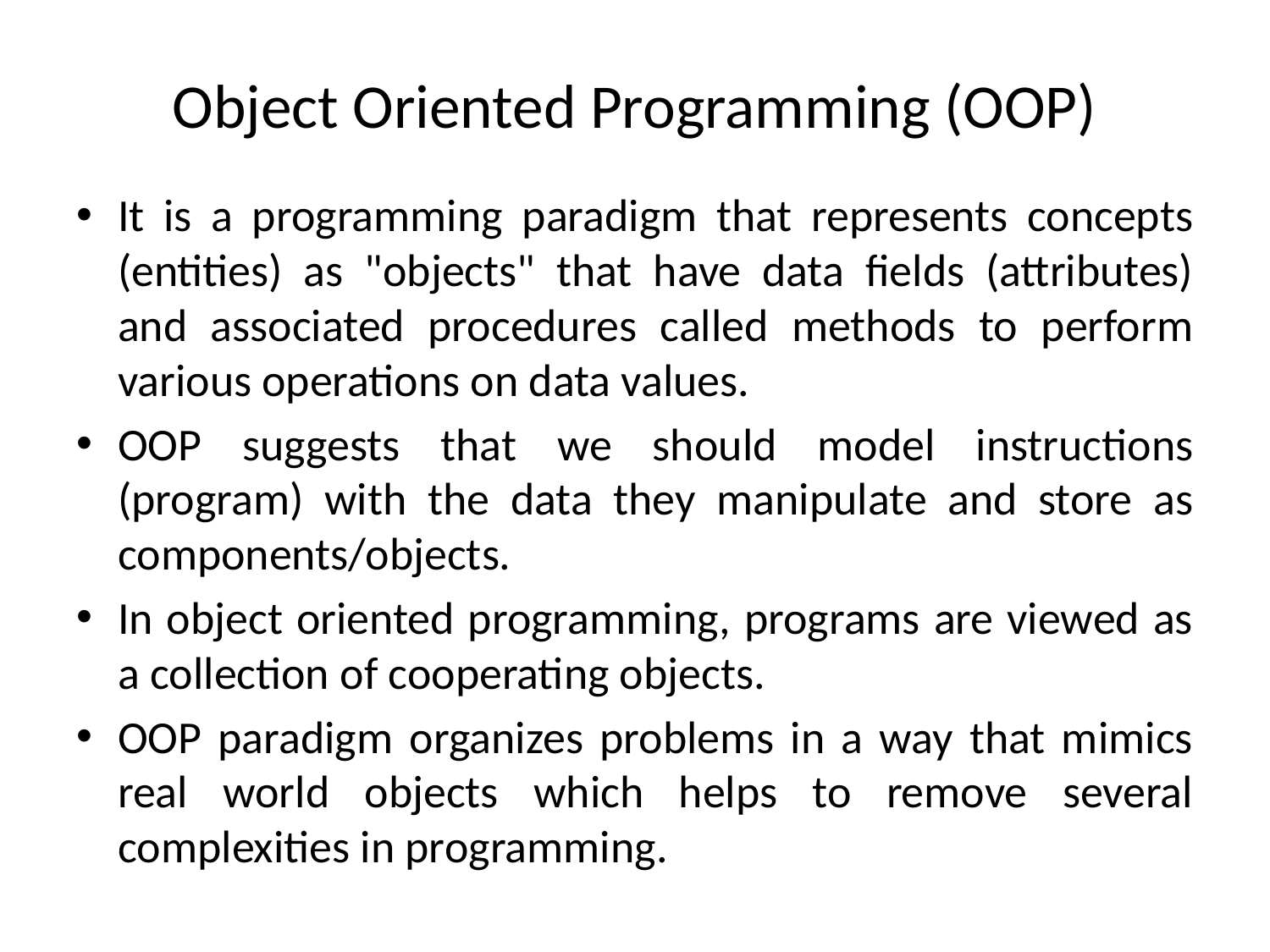

# Object Oriented Programming (OOP)
It is a programming paradigm that represents concepts (entities) as "objects" that have data fields (attributes) and associated procedures called methods to perform various operations on data values.
OOP suggests that we should model instructions (program) with the data they manipulate and store as components/objects.
In object oriented programming, programs are viewed as a collection of cooperating objects.
OOP paradigm organizes problems in a way that mimics real world objects which helps to remove several complexities in programming.